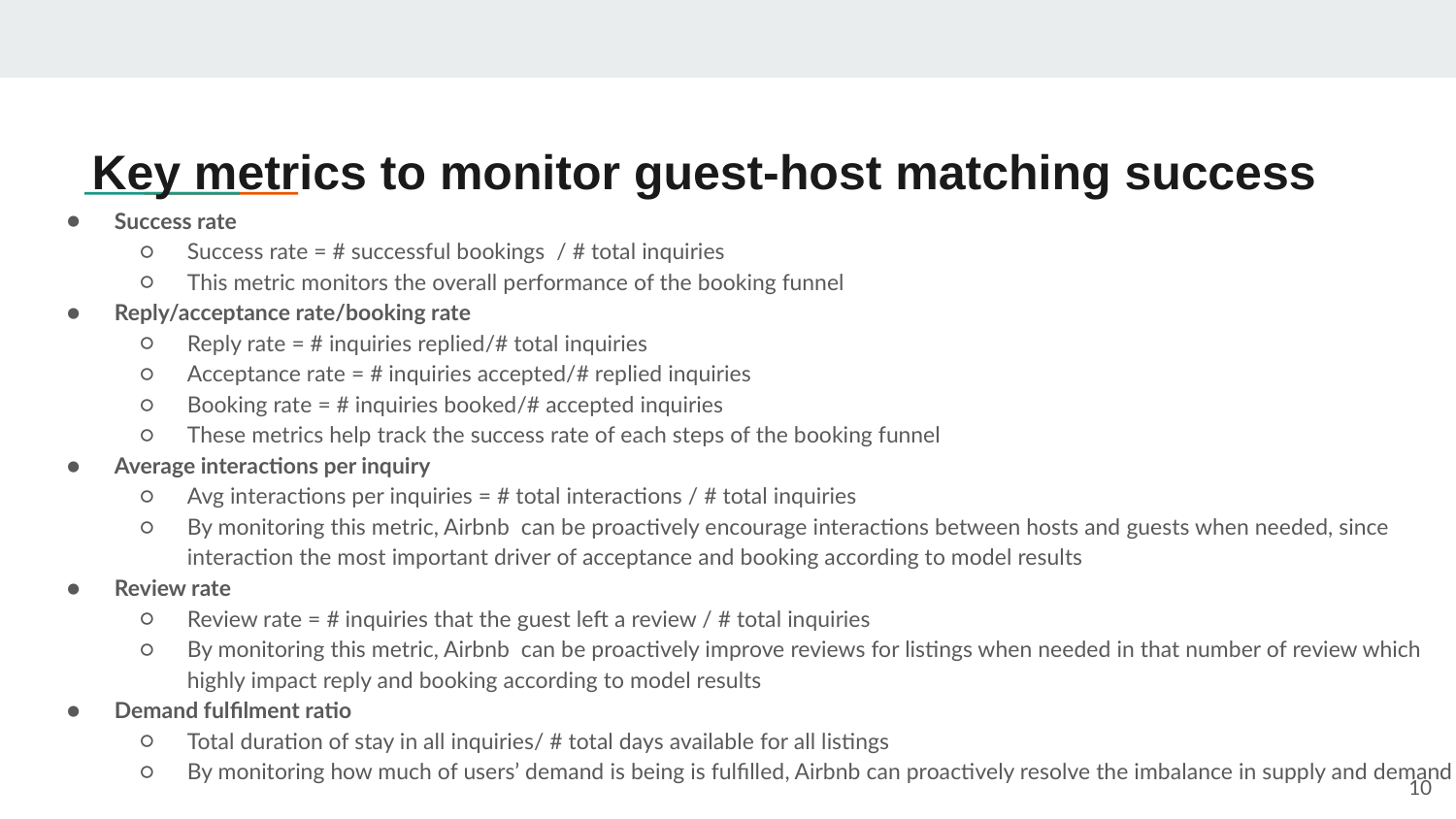

# Key metrics to monitor guest-host matching success

Success rate
Success rate = # successful bookings  / # total inquiries
This metric monitors the overall performance of the booking funnel
Reply/acceptance rate/booking rate
Reply rate = # inquiries replied/# total inquiries
Acceptance rate = # inquiries accepted/# replied inquiries
Booking rate = # inquiries booked/# accepted inquiries
These metrics help track the success rate of each steps of the booking funnel
Average interactions per inquiry
Avg interactions per inquiries = # total interactions / # total inquiries
By monitoring this metric, Airbnb  can be proactively encourage interactions between hosts and guests when needed, since interaction the most important driver of acceptance and booking according to model results
Review rate
Review rate = # inquiries that the guest left a review / # total inquiries
By monitoring this metric, Airbnb  can be proactively improve reviews for listings when needed in that number of review which highly impact reply and booking according to model results
Demand fulfilment ratio
Total duration of stay in all inquiries/ # total days available for all listings
By monitoring how much of users’ demand is being is fulfilled, Airbnb can proactively resolve the imbalance in supply and demand
10